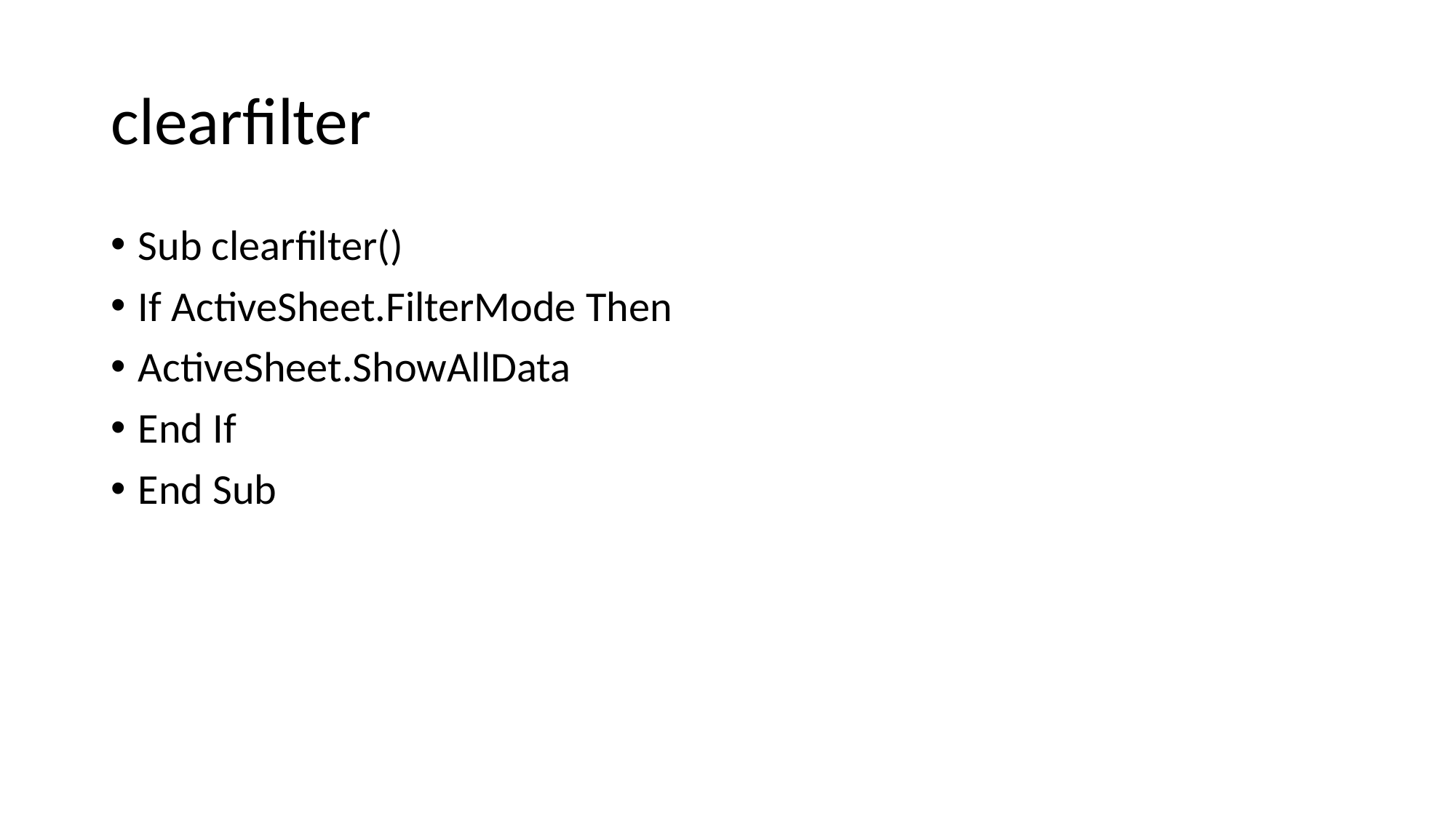

# clearfilter
Sub clearfilter()
If ActiveSheet.FilterMode Then
ActiveSheet.ShowAllData
End If
End Sub